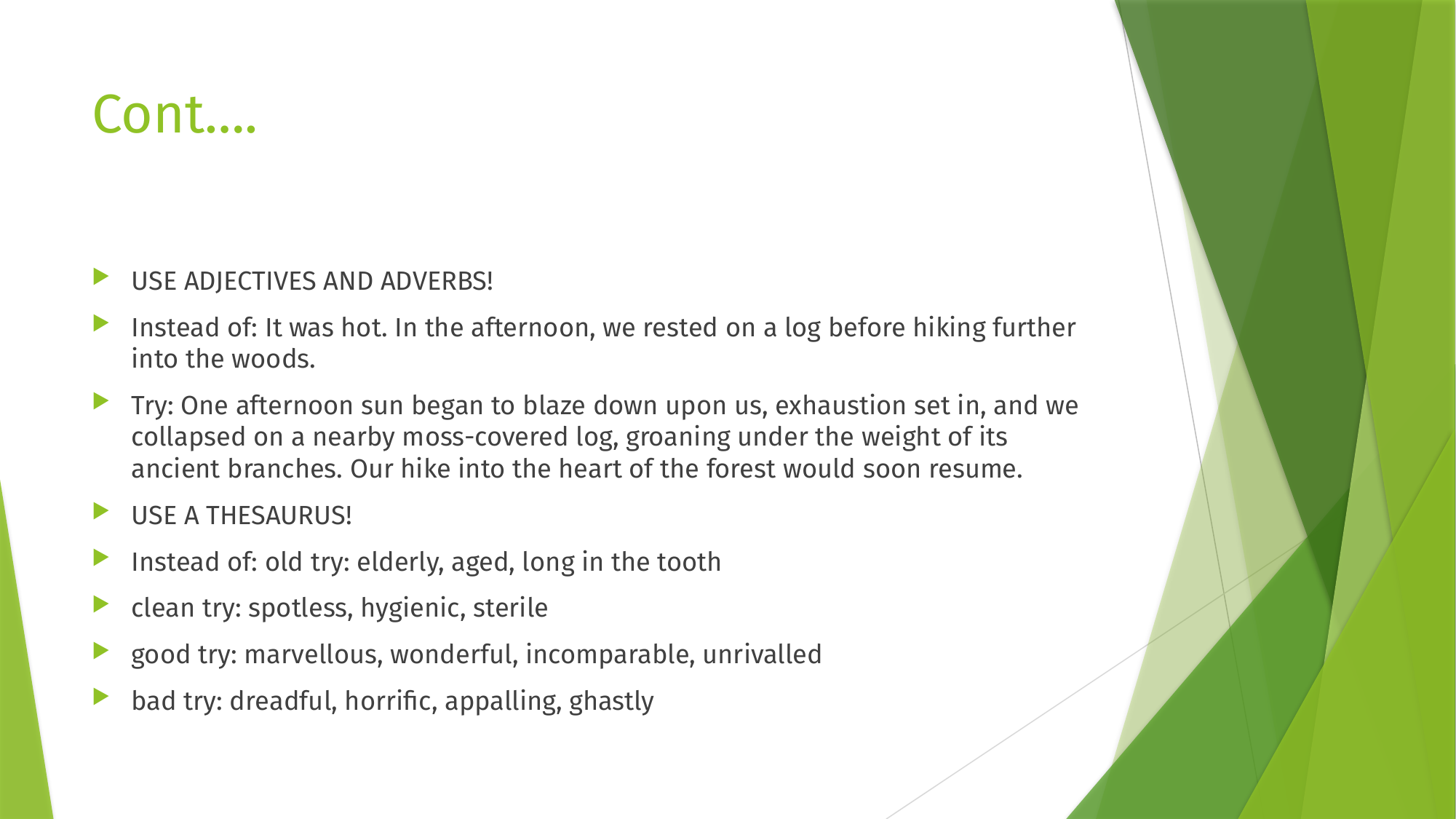

# Cont….
USE ADJECTIVES AND ADVERBS!
Instead of: It was hot. In the afternoon, we rested on a log before hiking further into the woods.
Try: One afternoon sun began to blaze down upon us, exhaustion set in, and we collapsed on a nearby moss-covered log, groaning under the weight of its ancient branches. Our hike into the heart of the forest would soon resume.
USE A THESAURUS!
Instead of: old try: elderly, aged, long in the tooth
clean try: spotless, hygienic, sterile
good try: marvellous, wonderful, incomparable, unrivalled
bad try: dreadful, horrific, appalling, ghastly